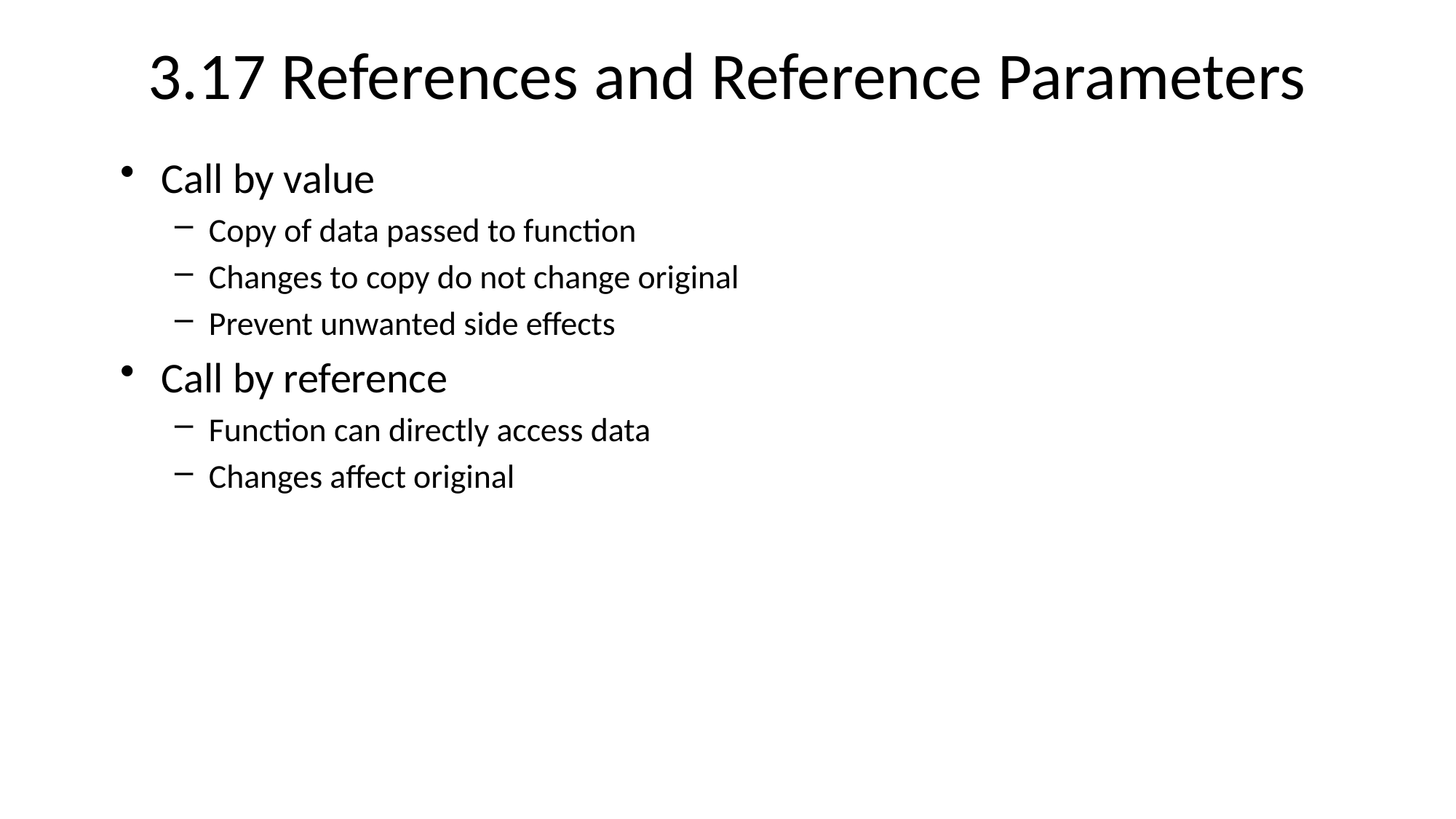

# 3.17 References and Reference Parameters
Call by value
Copy of data passed to function
Changes to copy do not change original
Prevent unwanted side effects
Call by reference
Function can directly access data
Changes affect original